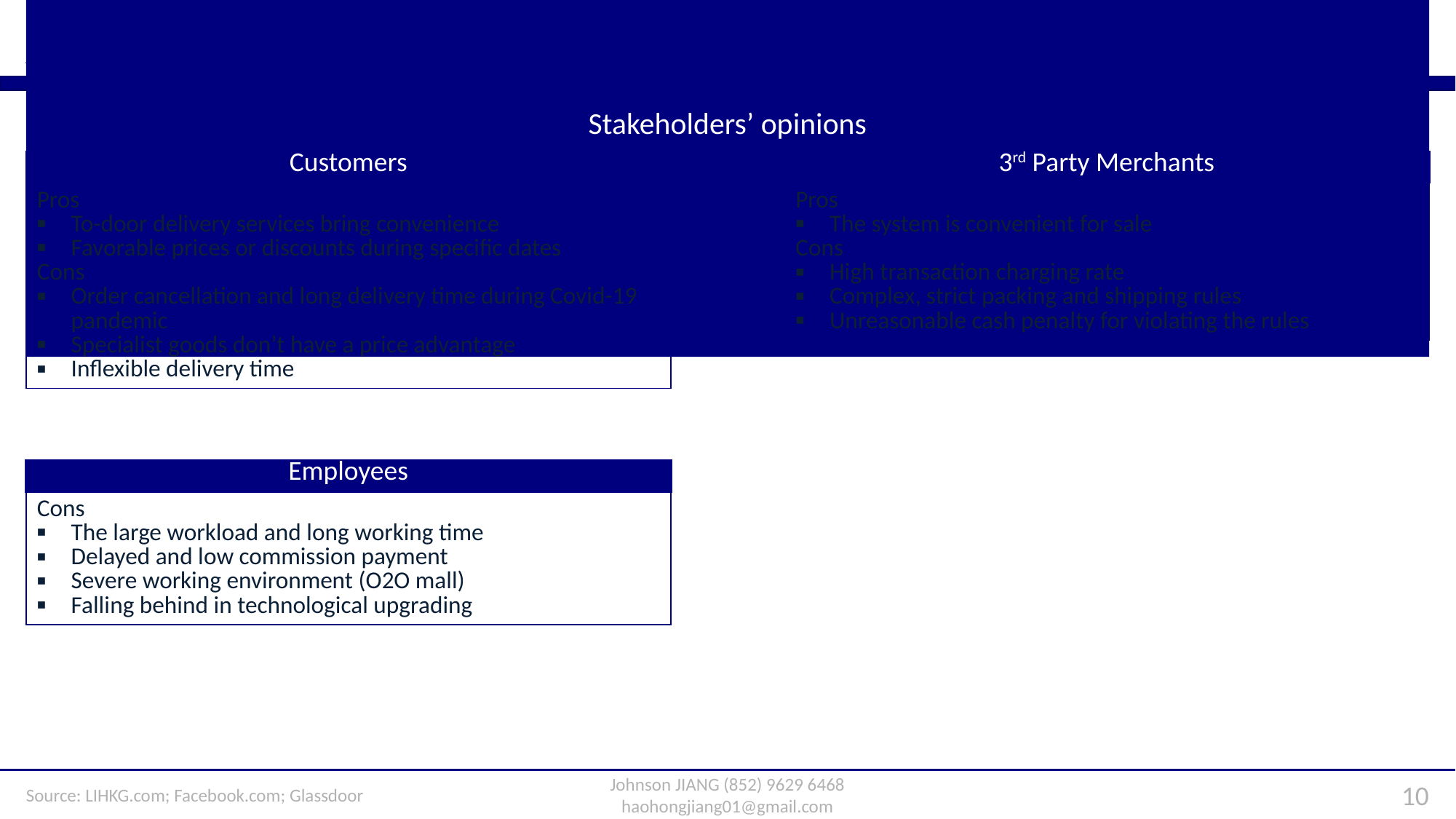

Appendix-alternative information
Stakeholders’ opinions
| Customers |
| --- |
| Pros To-door delivery services bring convenience Favorable prices or discounts during specific dates Cons Order cancellation and long delivery time during Covid-19 pandemic Specialist goods don’t have a price advantage Inflexible delivery time |
| 3rd Party Merchants |
| --- |
| Pros The system is convenient for sale Cons High transaction charging rate Complex, strict packing and shipping rules Unreasonable cash penalty for violating the rules |
| Employees |
| --- |
| Cons The large workload and long working time Delayed and low commission payment Severe working environment (O2O mall) Falling behind in technological upgrading |
Source: LIHKG.com; Facebook.com; Glassdoor
Johnson JIANG (852) 9629 6468
haohongjiang01@gmail.com
10